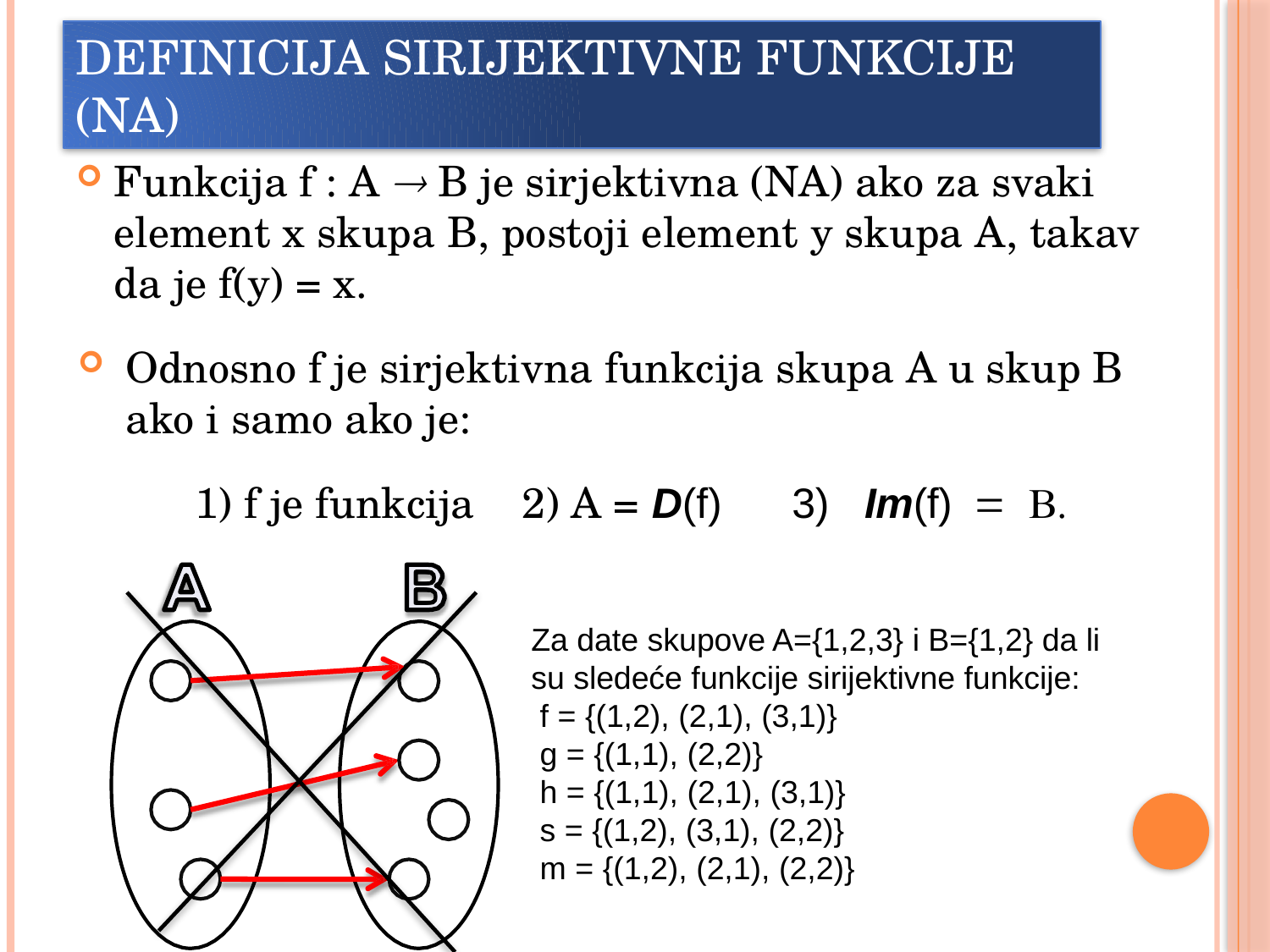

# Definicija sirijektivne funkcije (NA)
Funkcija f : A → B je sirjektivna (NA) ako za svaki element x skupa B, postoji element y skupa A, takav da je f(y) = x.
Odnosno f je sirjektivna funkcija skupa A u skup B ako i samo ako je:
          1) f je funkcija    2) A = D(f)      3)   Im(f) = Β.

Za date skupove A={1,2,3} i B={1,2} da li su sledeće funkcije sirijektivne funkcije:
 f = {(1,2), (2,1), (3,1)}
 g = {(1,1), (2,2)}
 h = {(1,1), (2,1), (3,1)}
 s = {(1,2), (3,1), (2,2)}
 m = {(1,2), (2,1), (2,2)}